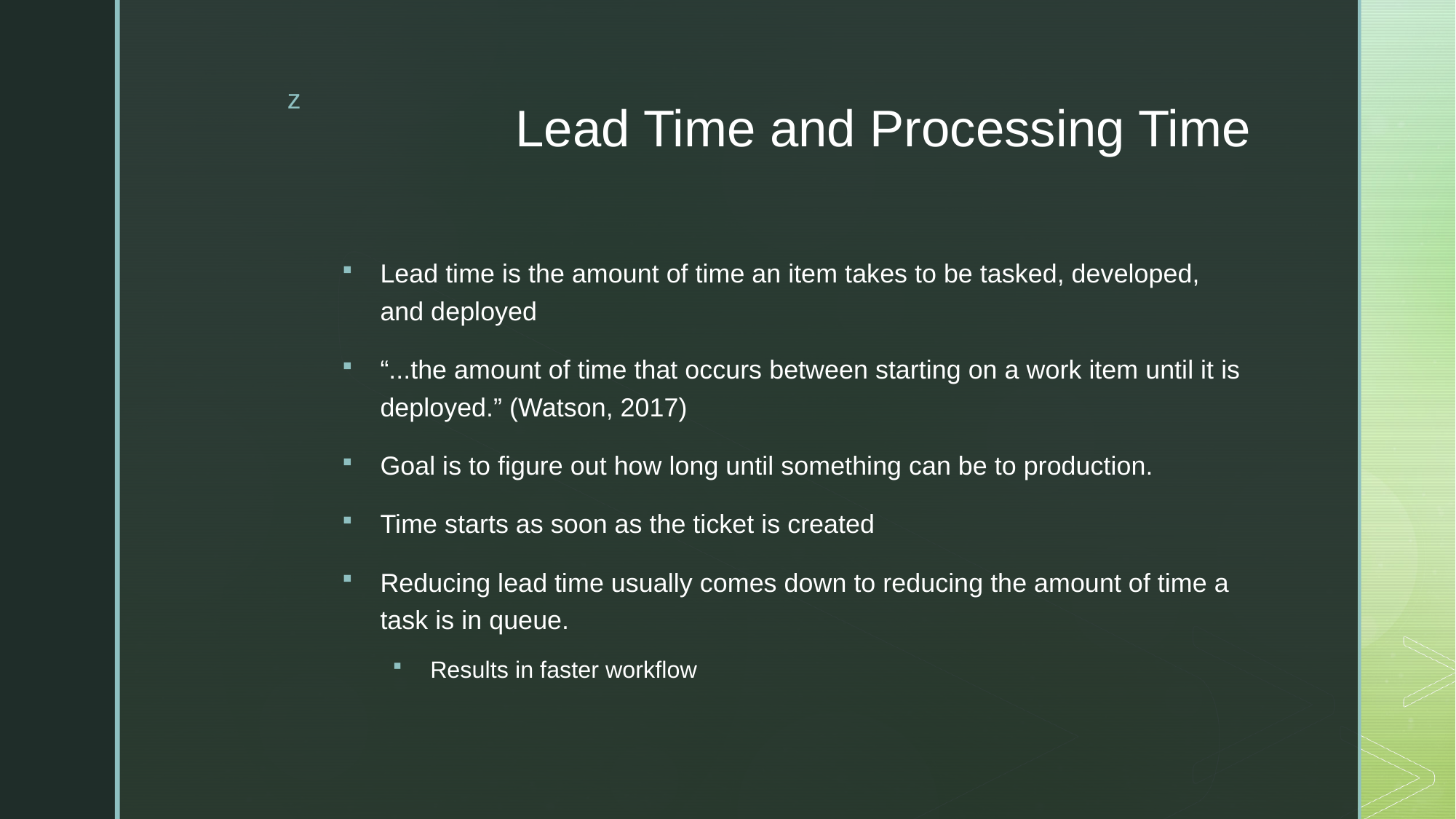

# Lead Time and Processing Time
Lead time is the amount of time an item takes to be tasked, developed, and deployed
“...the amount of time that occurs between starting on a work item until it is deployed.” (Watson, 2017)
Goal is to figure out how long until something can be to production.
Time starts as soon as the ticket is created
Reducing lead time usually comes down to reducing the amount of time a task is in queue.
Results in faster workflow